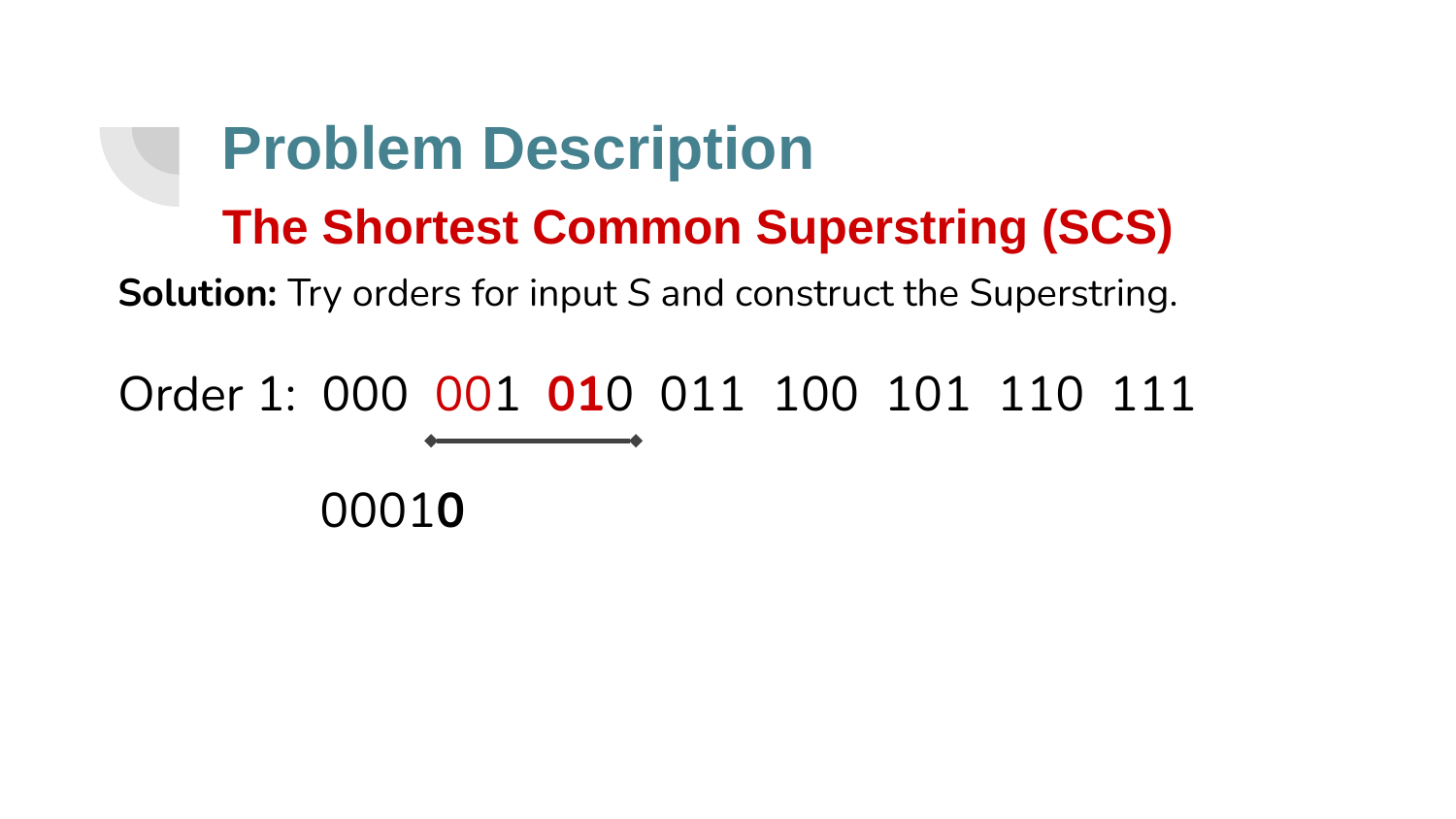

# Problem Description
The Shortest Common Superstring (SCS)

Solution: Try orders for input S and construct the Superstring.

Order 1:  000  001  010  011  100  101  110  111

                00010